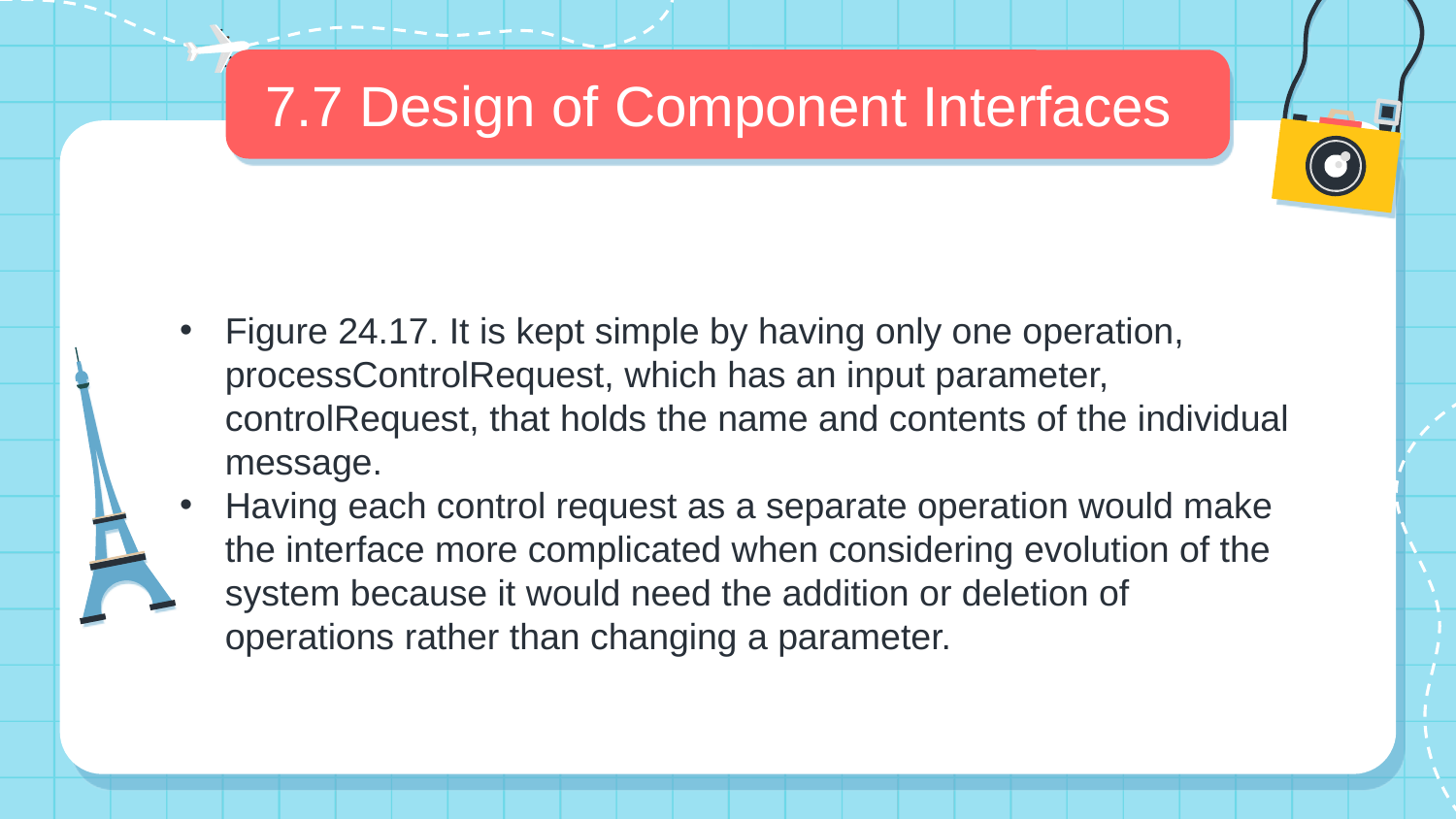

# 7.7 Design of Component Interfaces
Figure 24.17. It is kept simple by having only one operation, processControlRequest, which has an input parameter, controlRequest, that holds the name and contents of the individual message.
Having each control request as a separate operation would make the interface more complicated when considering evolution of the system because it would need the addition or deletion of operations rather than changing a parameter.